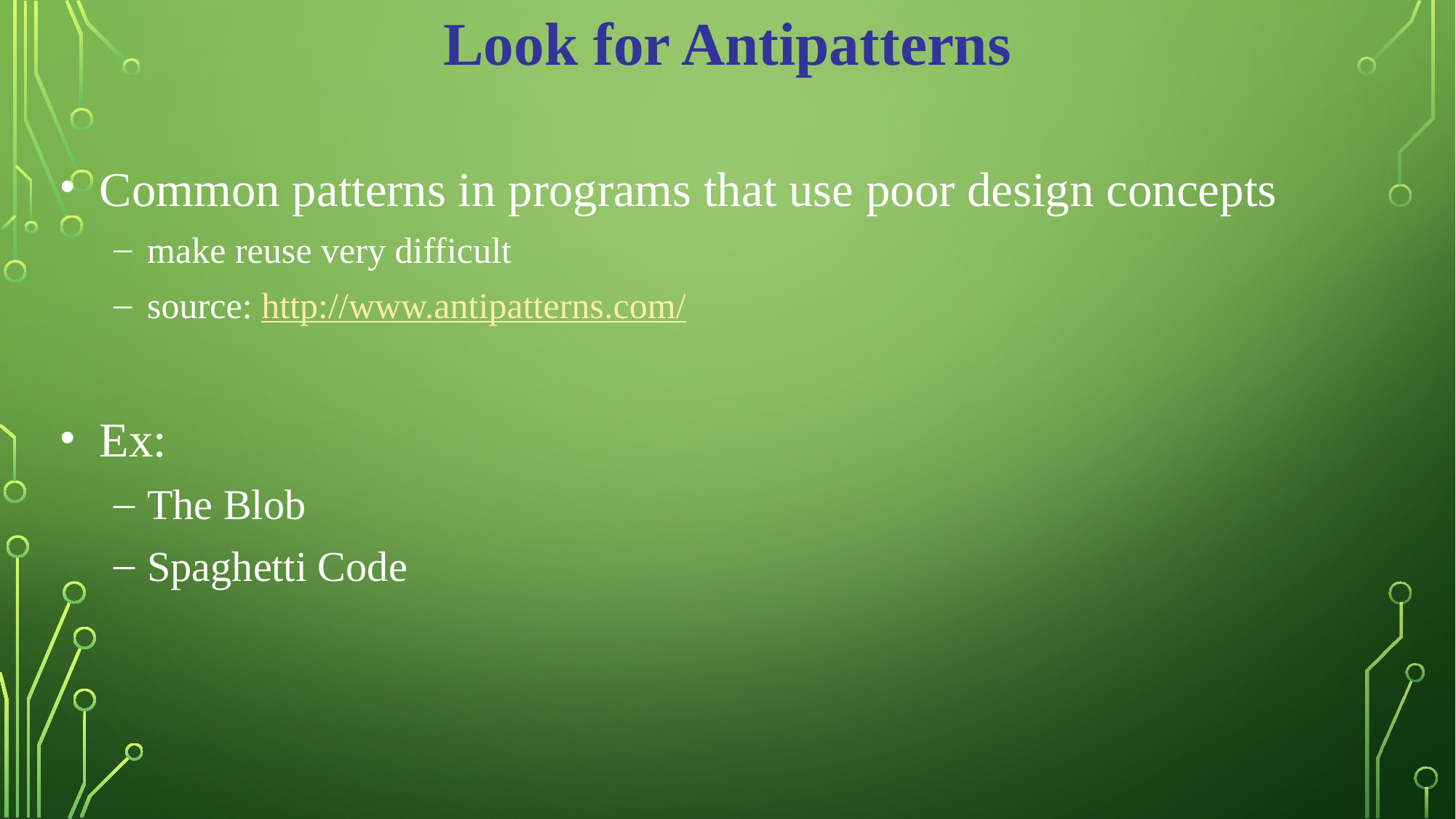

Look for Antipatterns

Common patterns in programs that use poor design concepts
make reuse very difficult
source: http://www.antipatterns.com/

Ex:
The Blob
Spaghetti Code